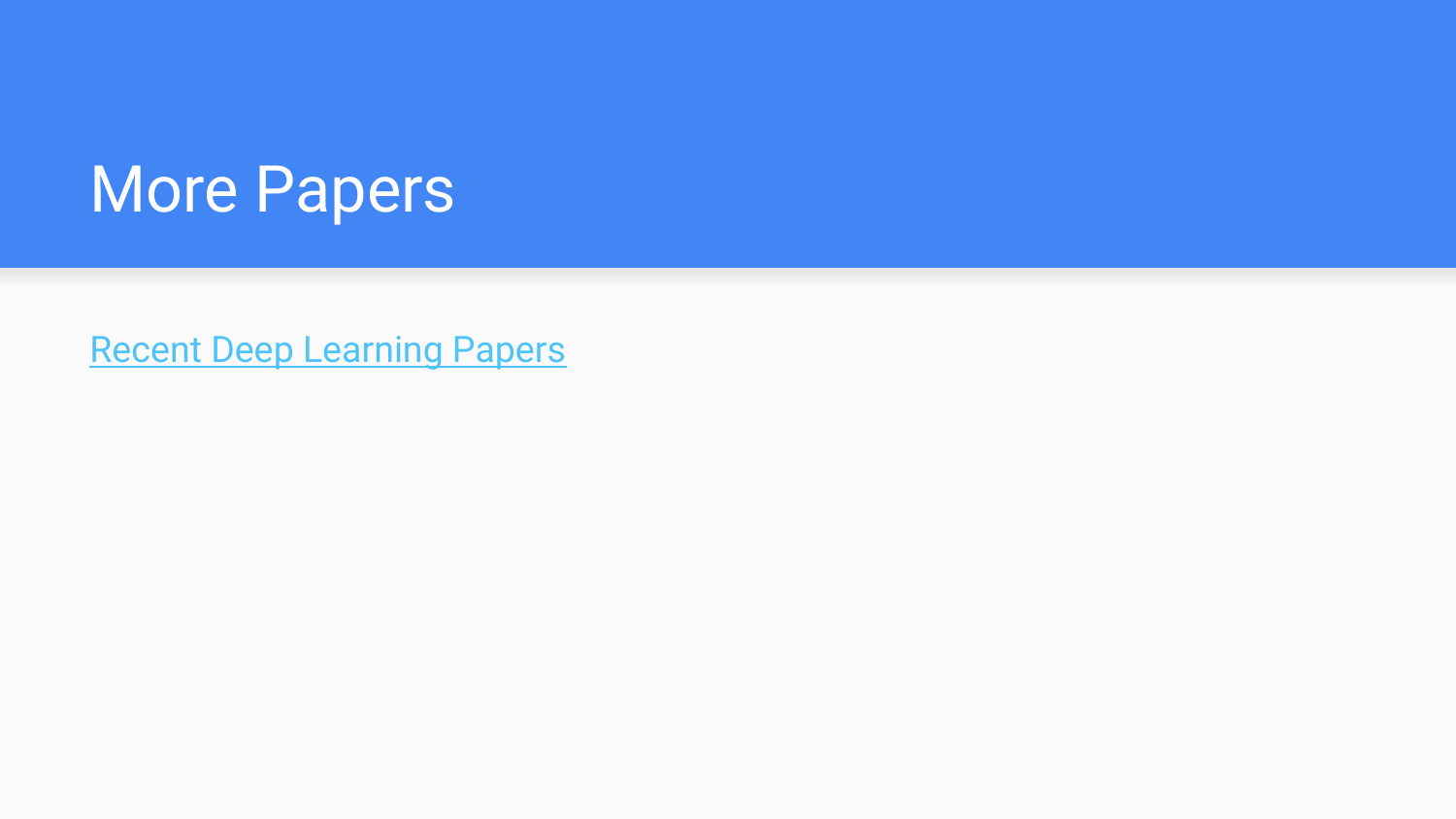

# More Papers
Recent Deep Learning Papers